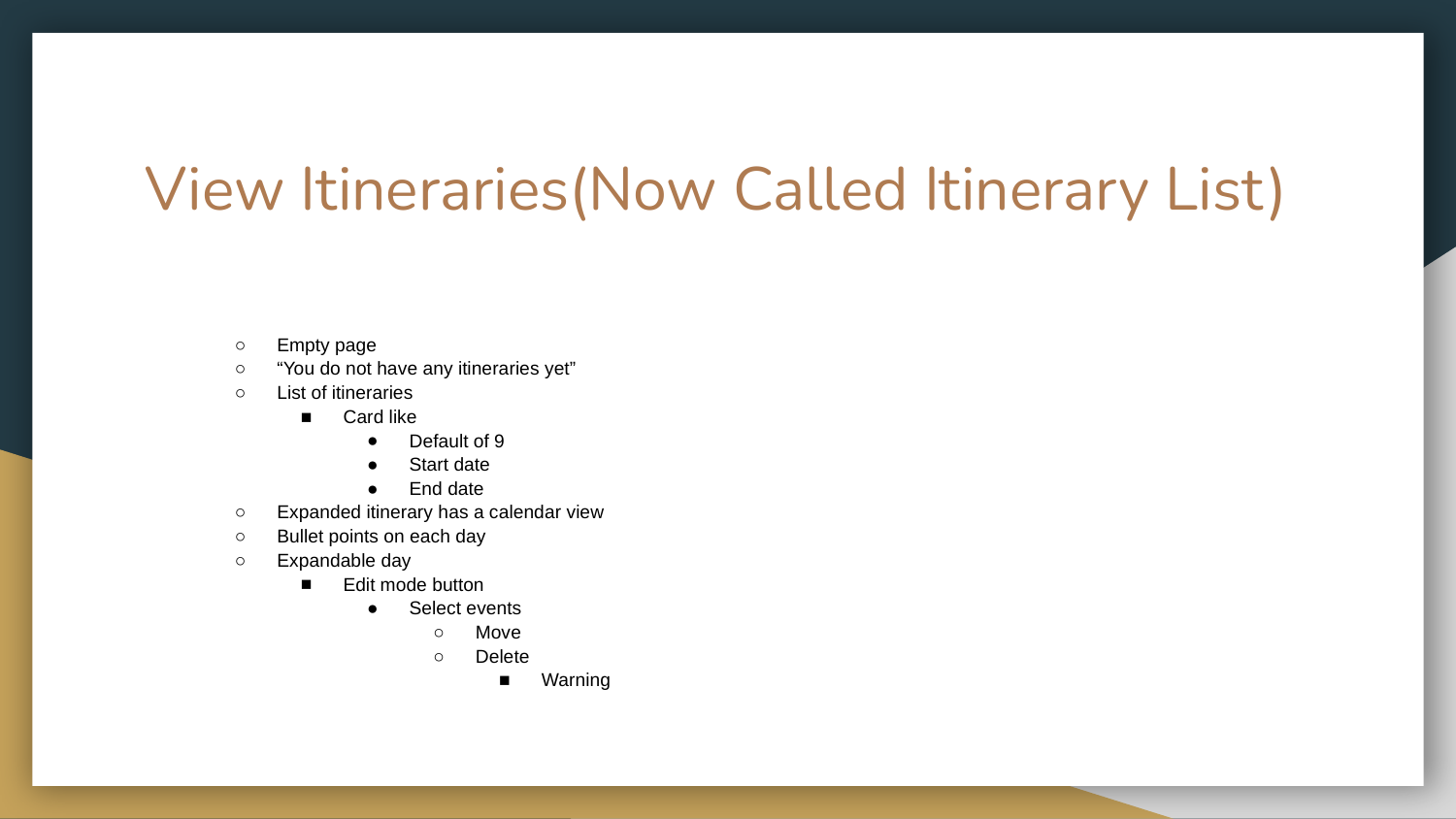

# View Itineraries(Now Called Itinerary List)
Empty page
“You do not have any itineraries yet”
List of itineraries
Card like
Default of 9
Start date
End date
Expanded itinerary has a calendar view
Bullet points on each day
Expandable day
Edit mode button
Select events
Move
Delete
Warning